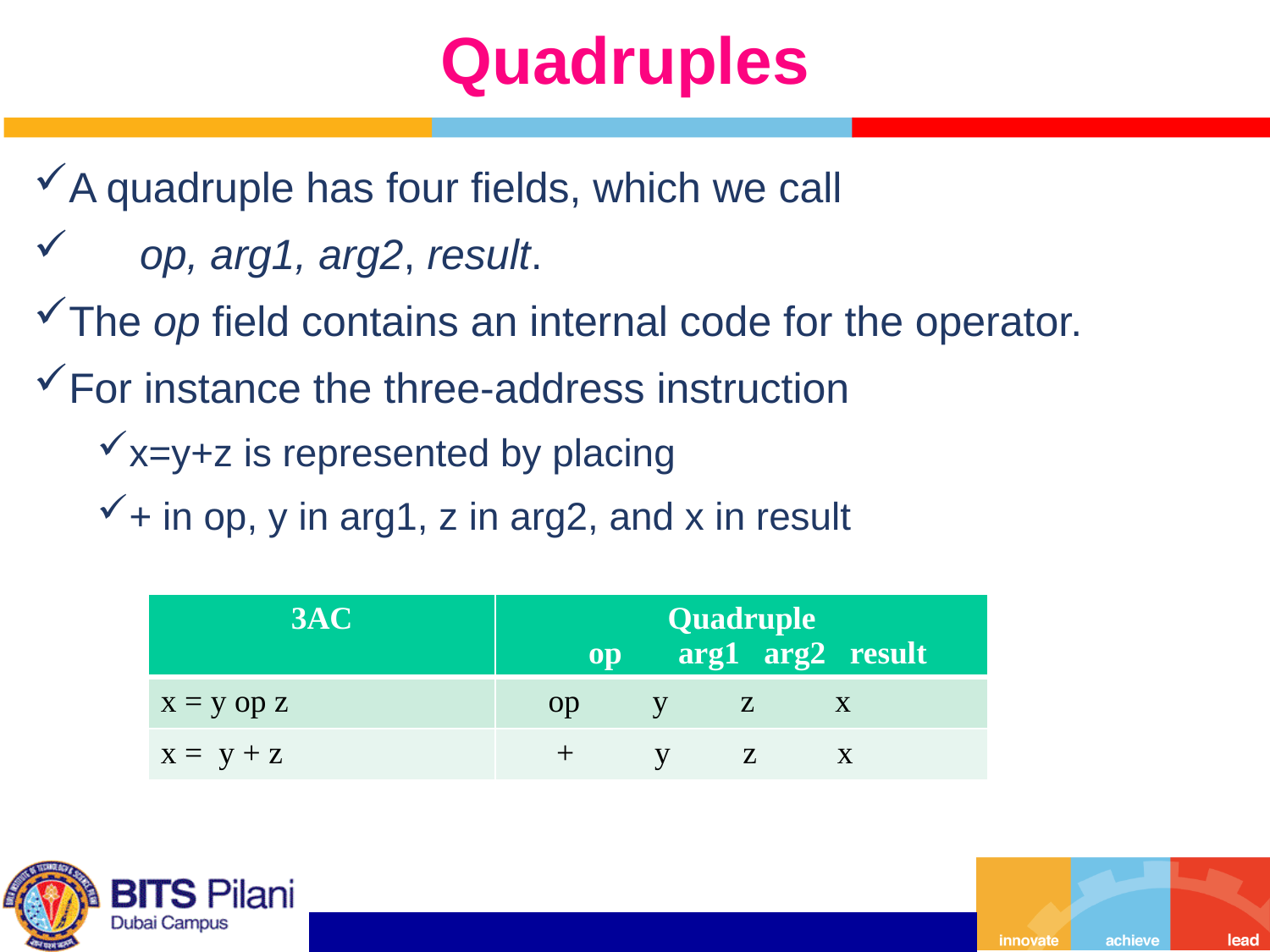

# Quadruples
A quadruple has four fields, which we call
      op, arg1, arg2, result.
The op field contains an internal code for the operator.
For instance the three-address instruction
x=y+z is represented by placing
+ in op, y in arg1, z in arg2, and x in result

| 3AC | Quadruple op arg1 arg2 result |
| --- | --- |
| x = y op z | op y z x |
| x = y + z | + y z x |
23